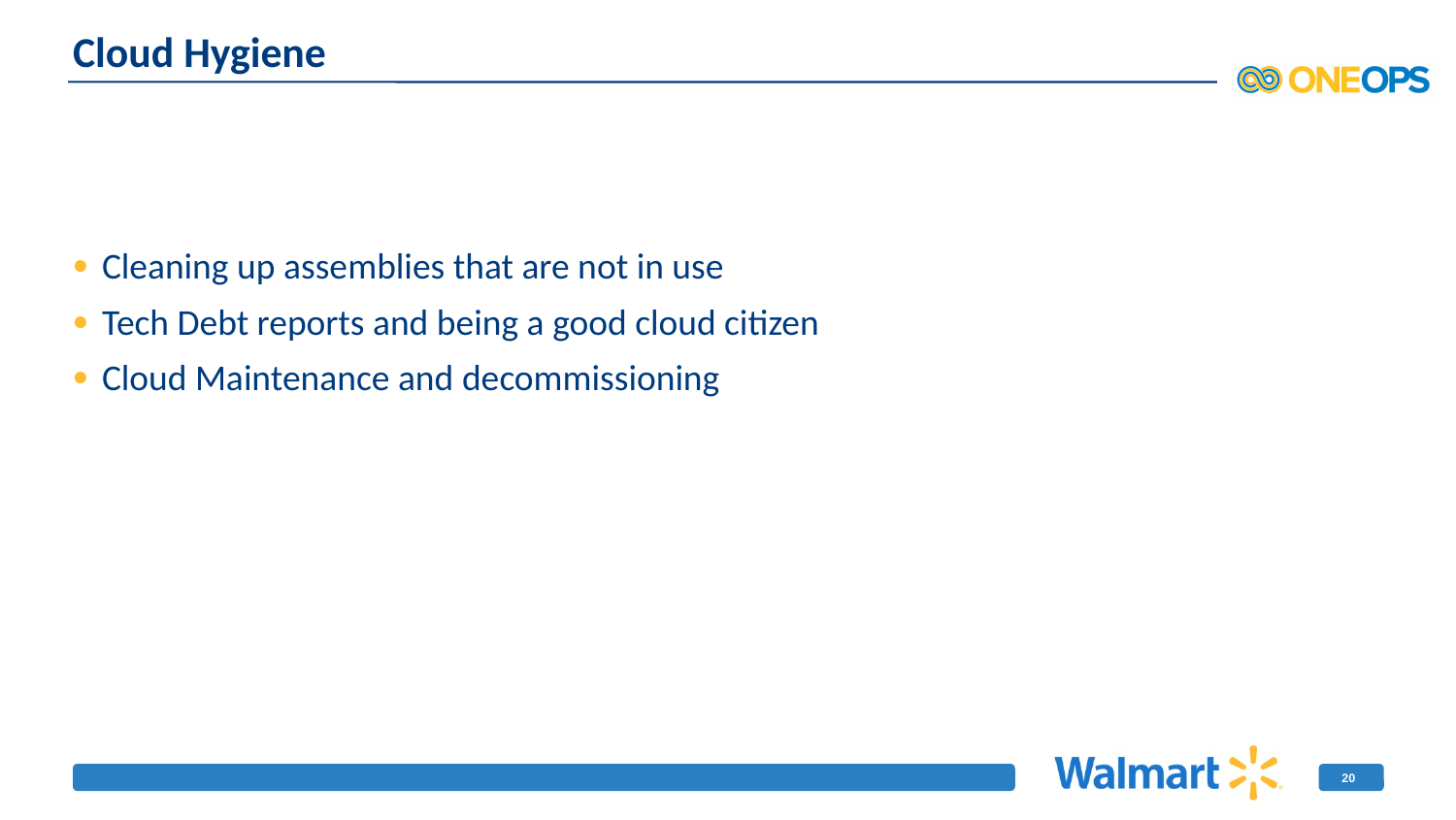

# Cloud Hygiene

Cleaning up assemblies that are not in use
Tech Debt reports and being a good cloud citizen
Cloud Maintenance and decommissioning
20